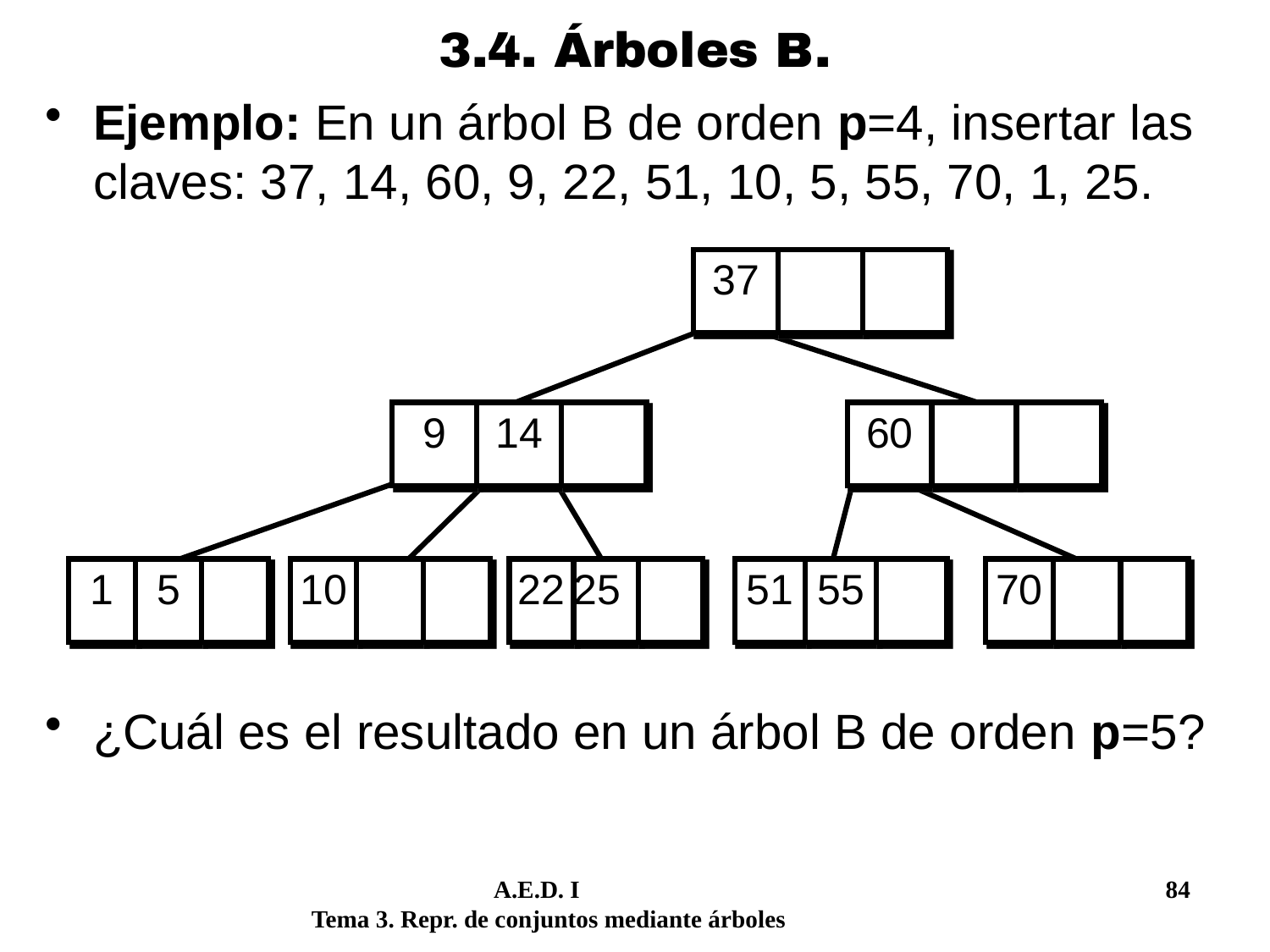

# 3.4. Árboles B.
Ejemplo: En un árbol B de orden p=4, insertar las claves: 37, 14, 60, 9, 22, 51, 10, 5, 55, 70, 1, 25.

¿Cuál es el resultado en un árbol B de orden p=5?
37

9
14

60

1
5

10

22
25

51
55

70

	         A.E.D. I			      	               84
Tema 3. Repr. de conjuntos mediante árboles